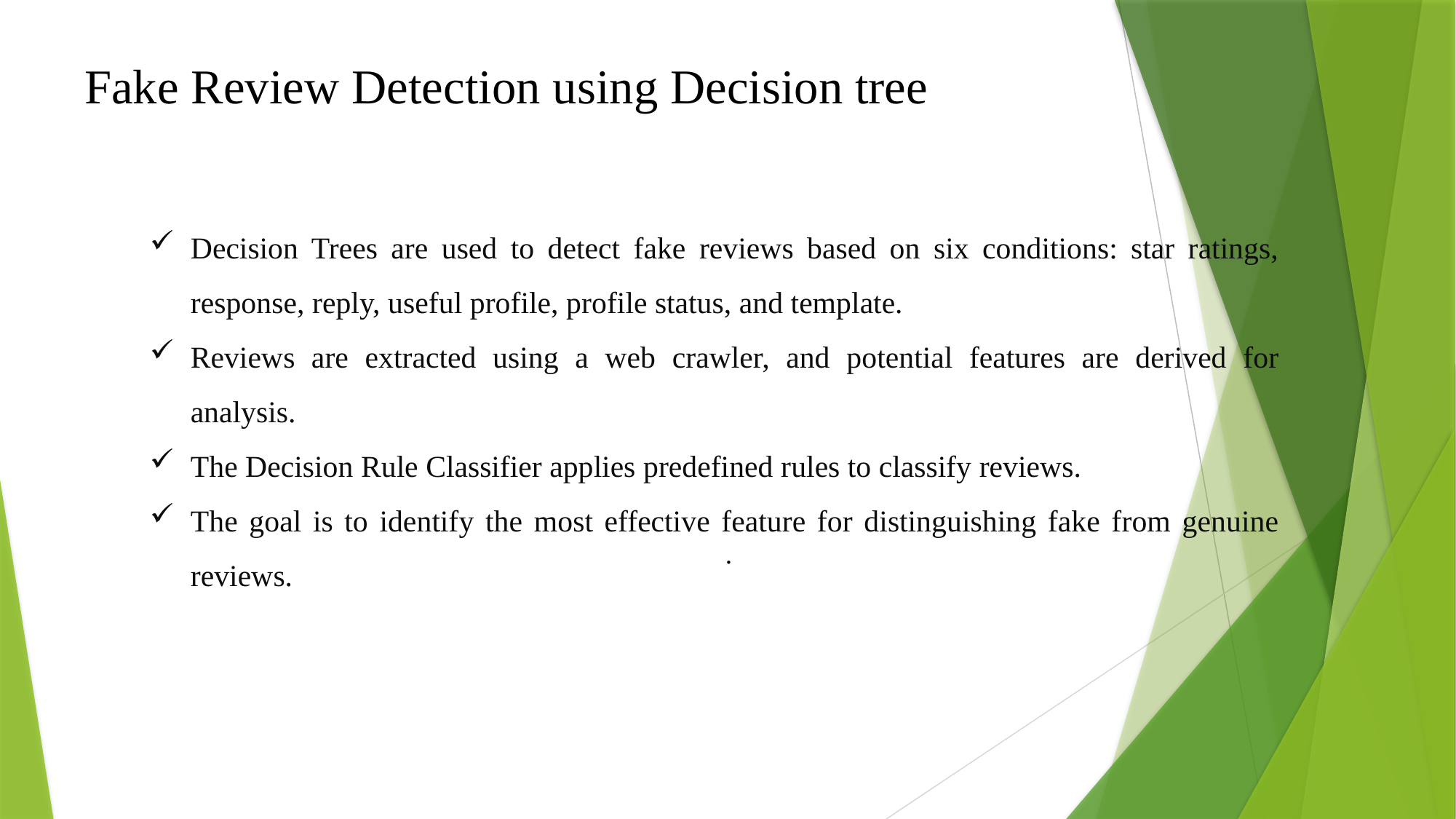

# Fake Review Detection using Decision tree
Decision Trees are used to detect fake reviews based on six conditions: star ratings, response, reply, useful profile, profile status, and template.
Reviews are extracted using a web crawler, and potential features are derived for analysis.
The Decision Rule Classifier applies predefined rules to classify reviews.
The goal is to identify the most effective feature for distinguishing fake from genuine reviews.
.